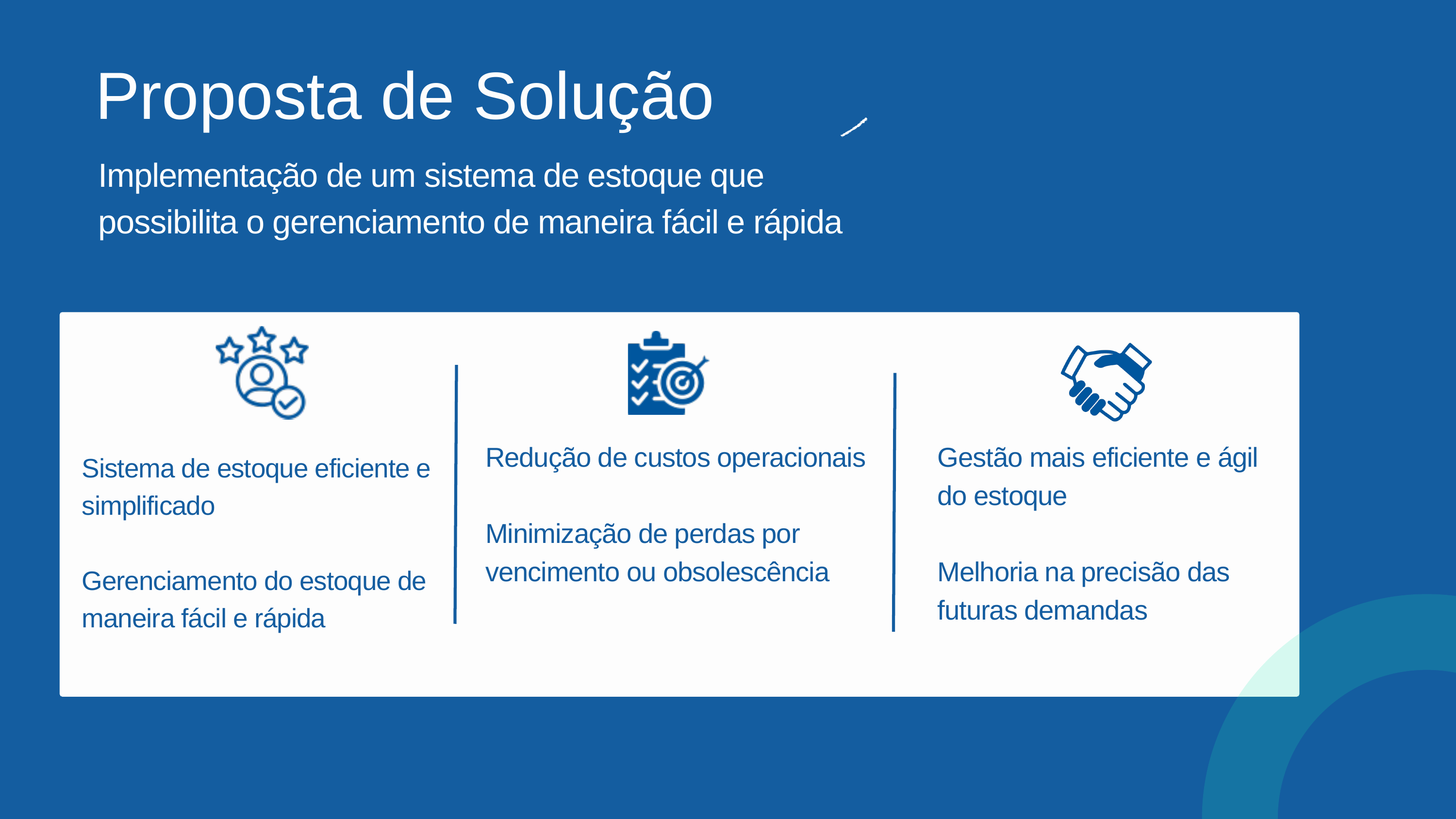

Proposta de Solução

Implementação de um sistema de estoque que possibilita o gerenciamento de maneira fácil e rápida

Redução de custos operacionais

Minimização de perdas por vencimento ou obsolescência
Gestão mais eficiente e ágil do estoque

Melhoria na precisão das futuras demandas
Sistema de estoque eficiente e simplificado

Gerenciamento do estoque de maneira fácil e rápida